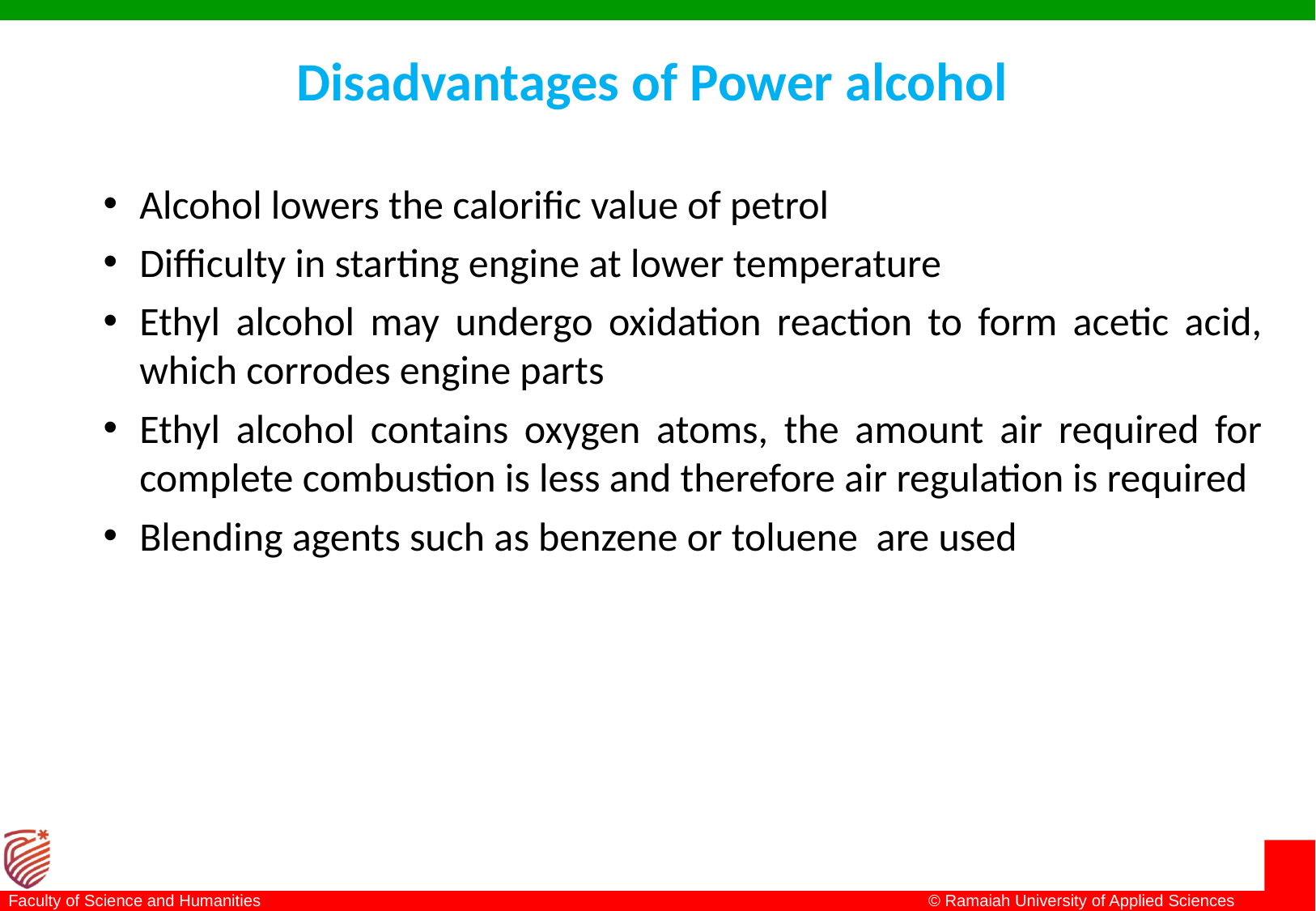

# Disadvantages of Power alcohol
Alcohol lowers the calorific value of petrol
Difficulty in starting engine at lower temperature
Ethyl alcohol may undergo oxidation reaction to form acetic acid, which corrodes engine parts
Ethyl alcohol contains oxygen atoms, the amount air required for complete combustion is less and therefore air regulation is required
Blending agents such as benzene or toluene  are used